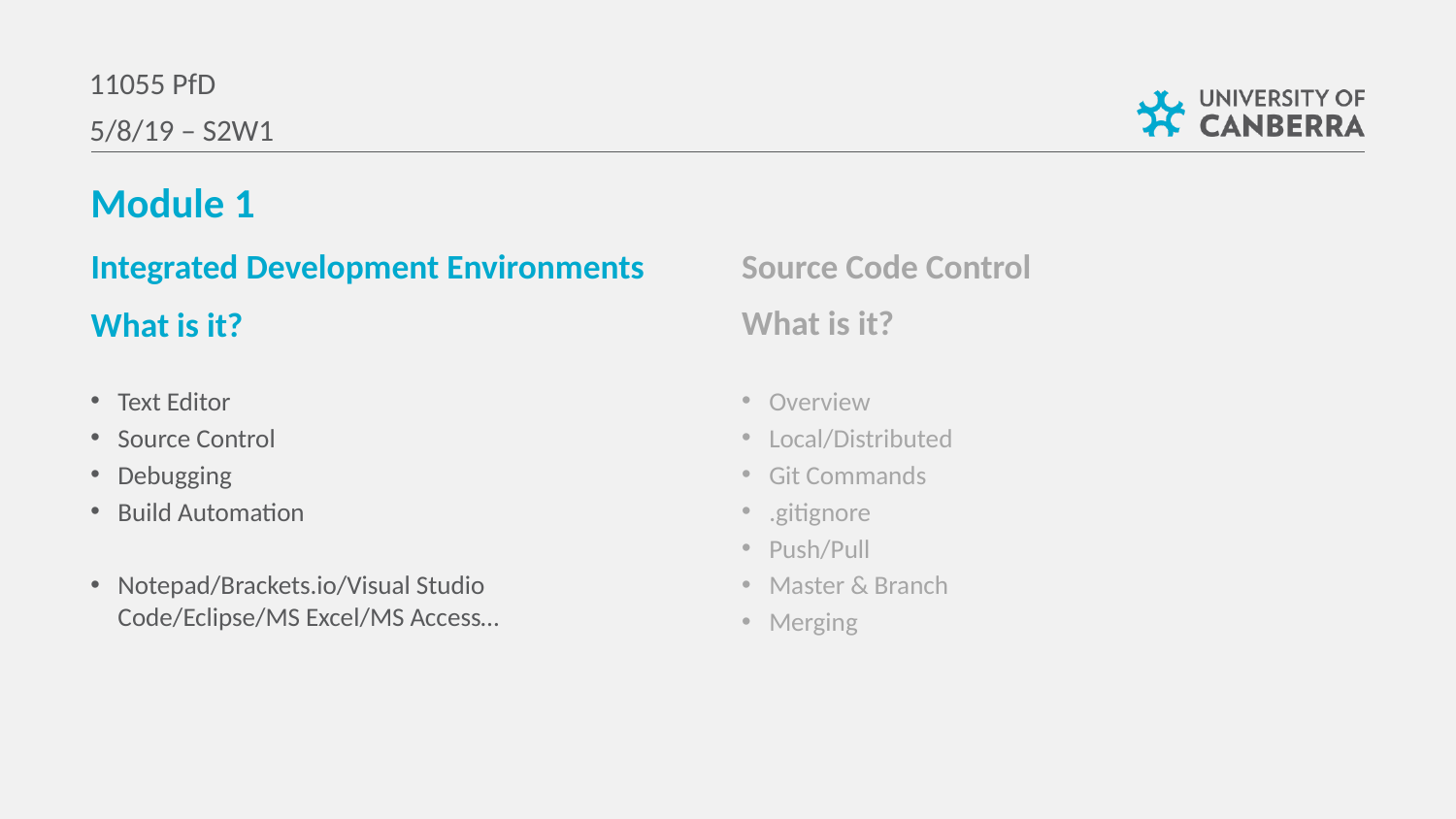

11055 PfD
5/8/19 – S2W1
Module 1
Integrated Development Environments
Source Code Control
What is it?
What is it?
Overview
Local/Distributed
Git Commands
.gitignore
Push/Pull
Master & Branch
Merging

Text Editor
Source Control
Debugging
Build Automation

Notepad/Brackets.io/Visual Studio Code/Eclipse/MS Excel/MS Access…